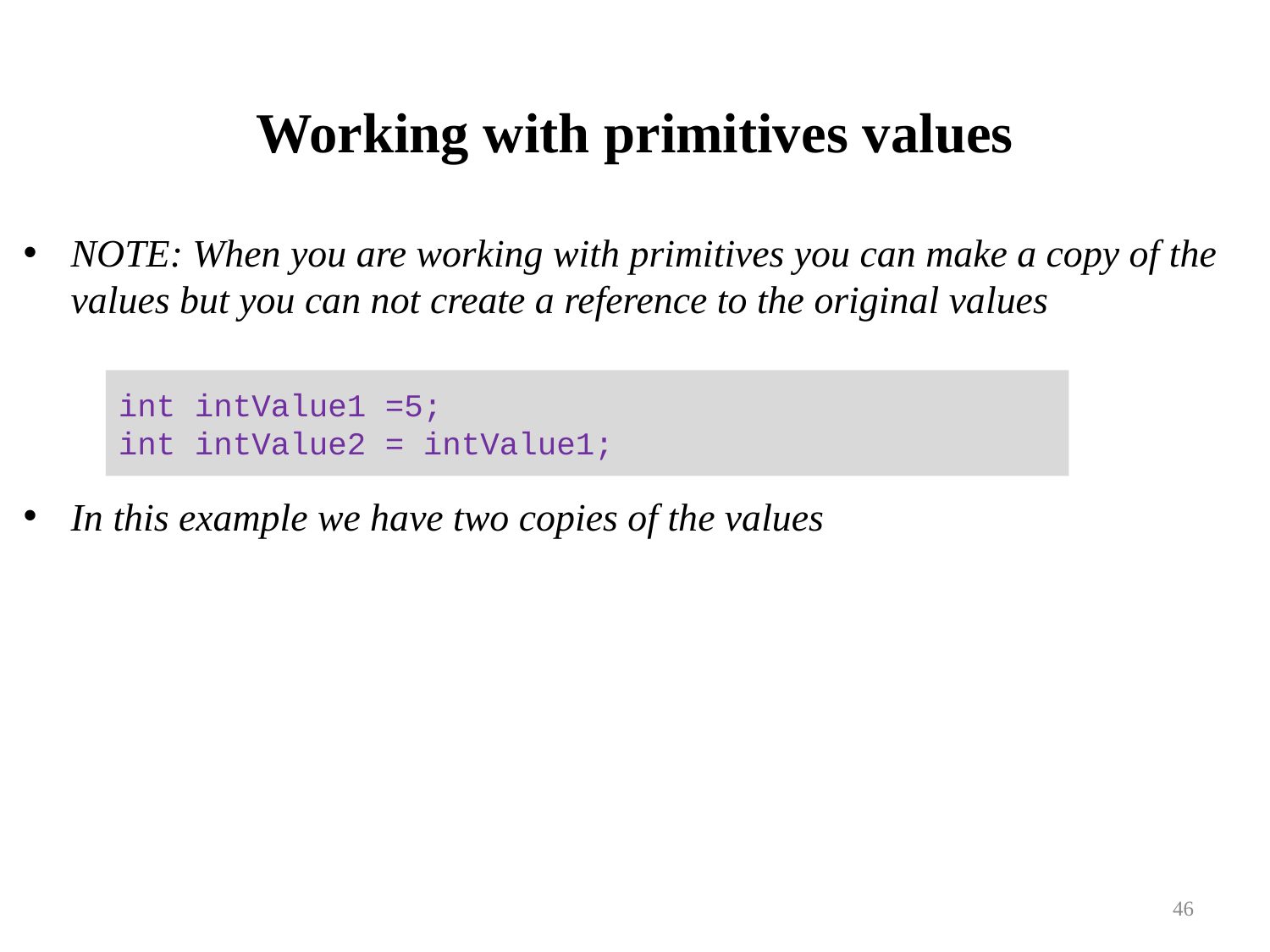

# Working with primitives values
NOTE: When you are working with primitives you can make a copy of the values but you can not create a reference to the original values

In this example we have two copies of the values
int intValue1 =5;
int intValue2 = intValue1;
46